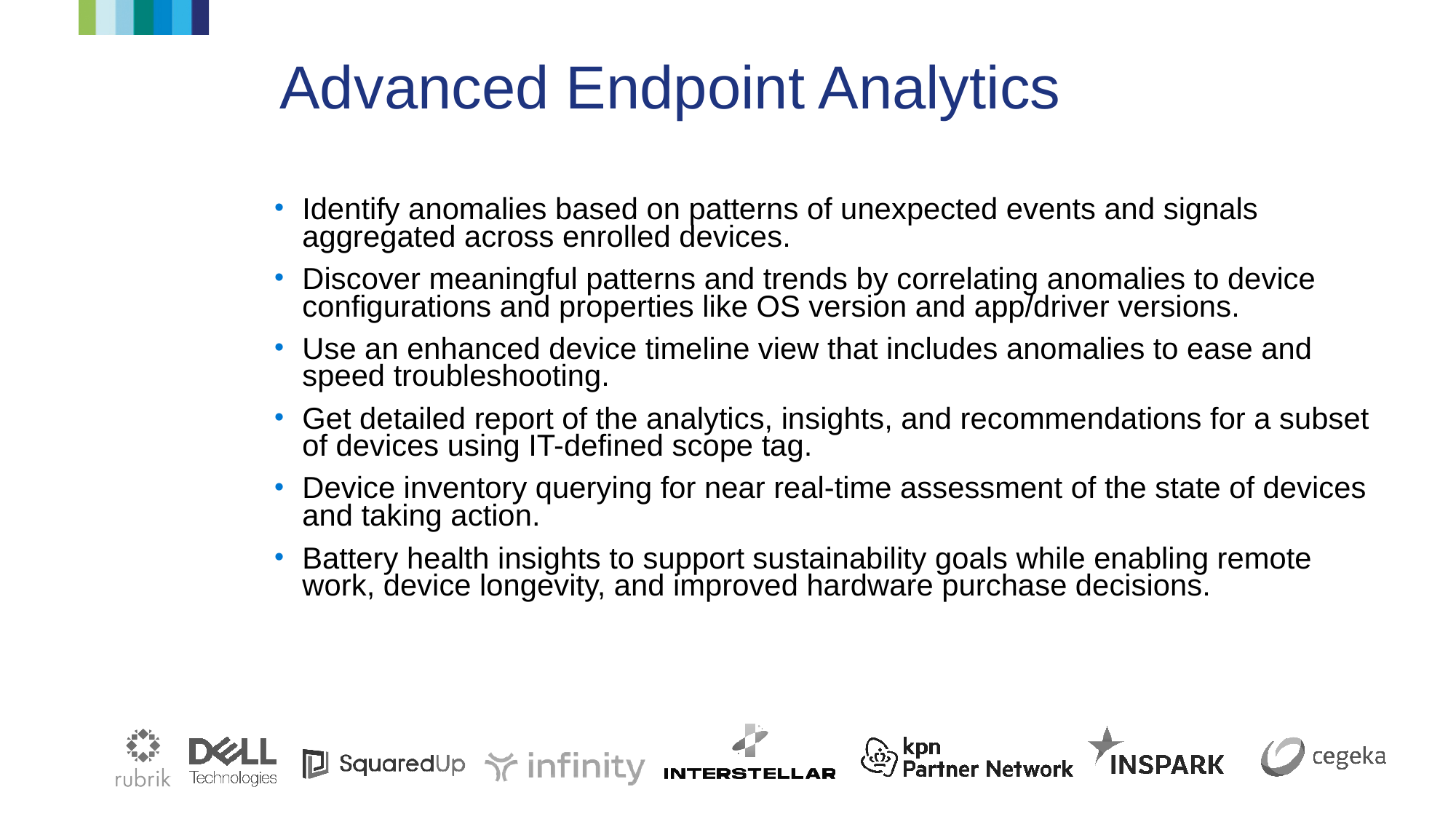

# Advanced Endpoint Analytics
Identify anomalies based on patterns of unexpected events and signals aggregated across enrolled devices.
Discover meaningful patterns and trends by correlating anomalies to device configurations and properties like OS version and app/driver versions.
Use an enhanced device timeline view that includes anomalies to ease and speed troubleshooting.
Get detailed report of the analytics, insights, and recommendations for a subset of devices using IT-defined scope tag.
Device inventory querying for near real-time assessment of the state of devices and taking action.
Battery health insights to support sustainability goals while enabling remote work, device longevity, and improved hardware purchase decisions.